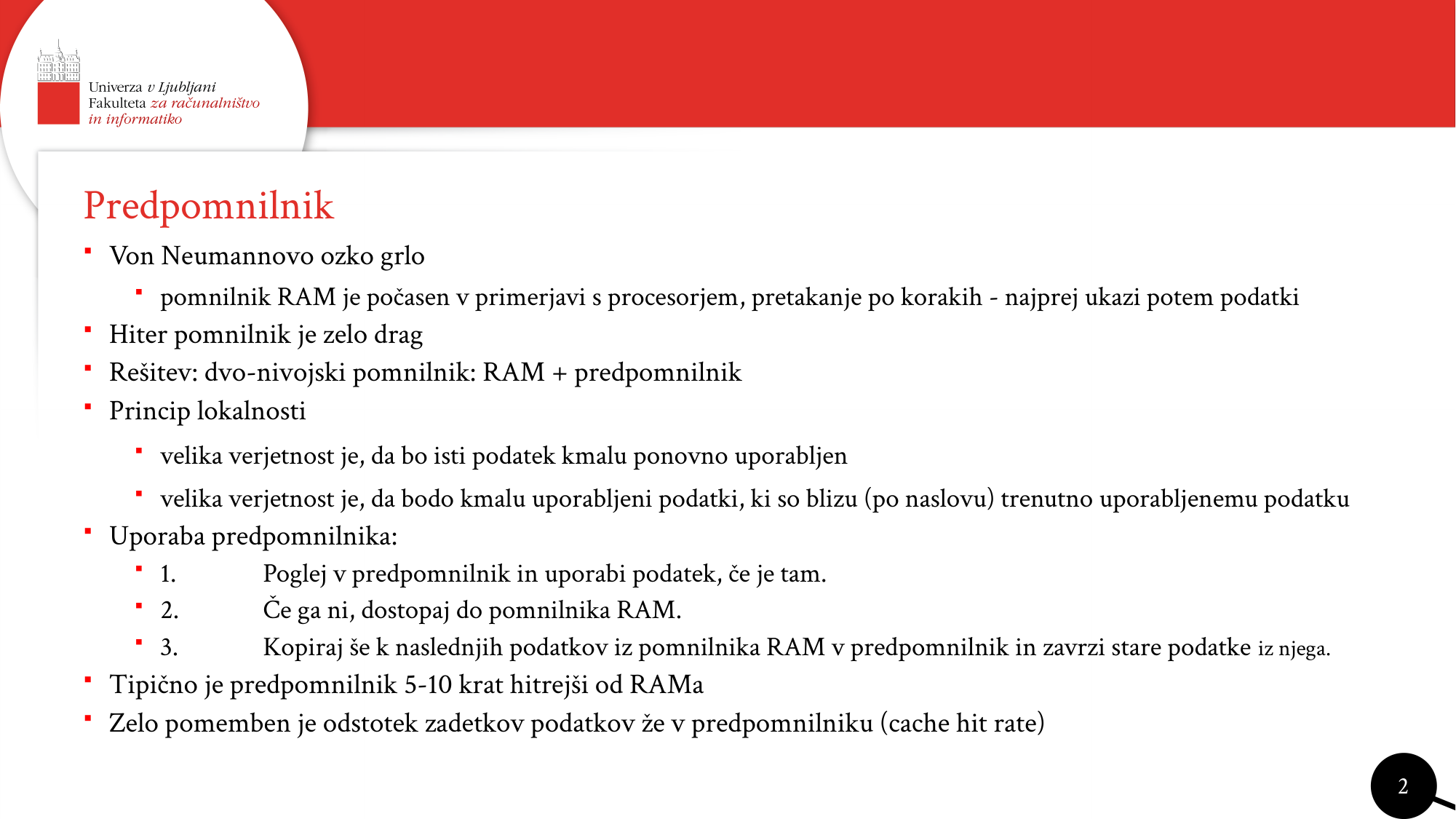

# Predpomnilnik
Von Neumannovo ozko grlo
pomnilnik RAM je počasen v primerjavi s procesorjem, pretakanje po korakih - najprej ukazi potem podatki
Hiter pomnilnik je zelo drag
Rešitev: dvo-nivojski pomnilnik: RAM + predpomnilnik
Princip lokalnosti
velika verjetnost je, da bo isti podatek kmalu ponovno uporabljen
velika verjetnost je, da bodo kmalu uporabljeni podatki, ki so blizu (po naslovu) trenutno uporabljenemu podatku
Uporaba predpomnilnika:
1.	Poglej v predpomnilnik in uporabi podatek, če je tam.
2.	Če ga ni, dostopaj do pomnilnika RAM.
3.	Kopiraj še k naslednjih podatkov iz pomnilnika RAM v predpomnilnik in zavrzi stare podatke iz njega.
Tipično je predpomnilnik 5-10 krat hitrejši od RAMa
Zelo pomemben je odstotek zadetkov podatkov že v predpomnilniku (cache hit rate)

2